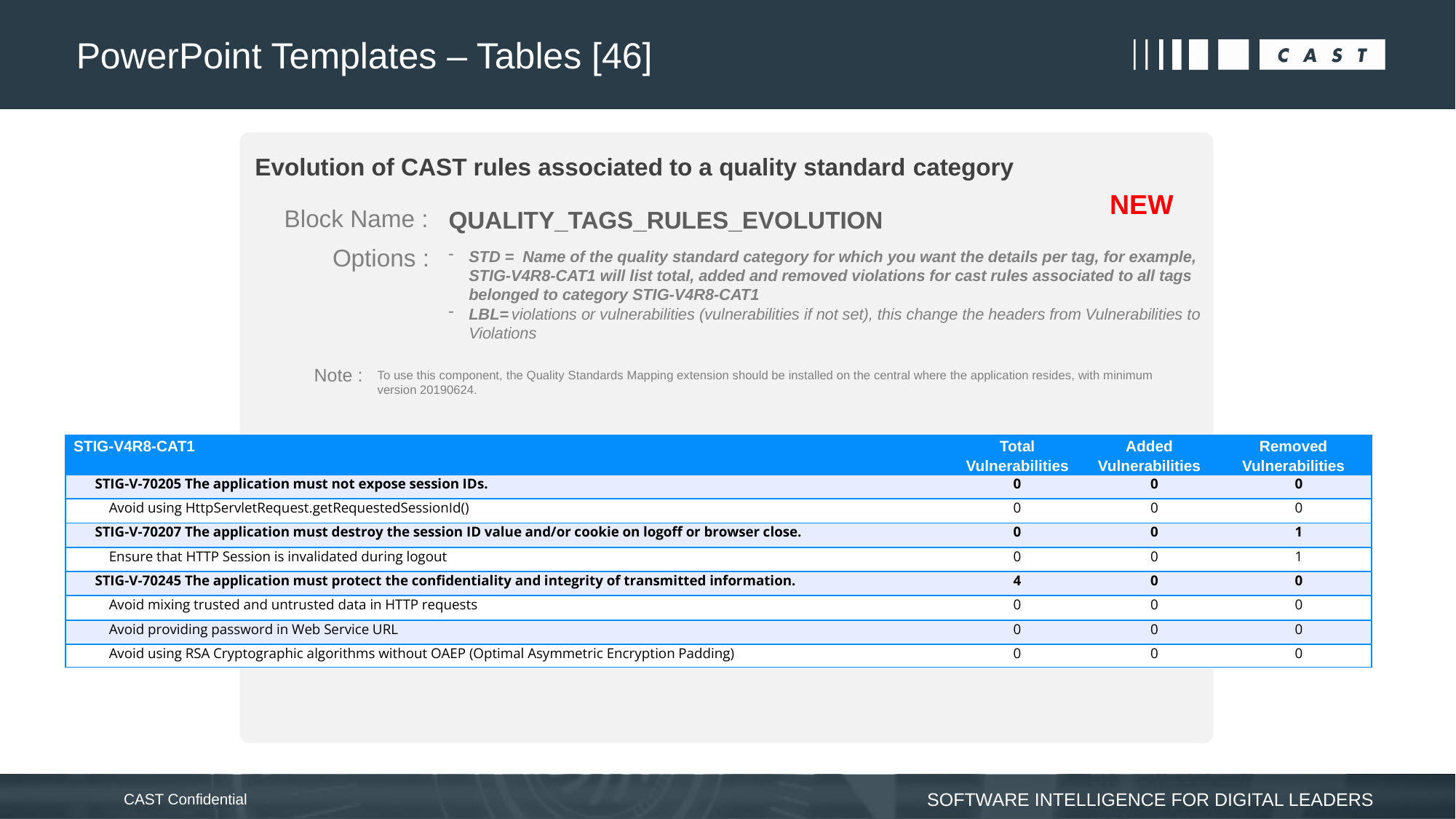

# PowerPoint Templates – Tables [46]

Evolution of CAST rules associated to a quality standard category
Block Name :
QUALITY_TAGS_RULES_EVOLUTION
Options :
STD =  Name of the quality standard category for which you want the details per tag, for example, STIG-V4R8-CAT1 will list total, added and removed violations for cast rules associated to all tags belonged to category STIG-V4R8-CAT1
LBL= violations or vulnerabilities (vulnerabilities if not set), this change the headers from Vulnerabilities to Violations
Note :
To use this component, the Quality Standards Mapping extension should be installed on the central where the application resides, with minimum version 20190624.
NEW
| STIG-V4R8-CAT1 | Total Vulnerabilities | Added Vulnerabilities | Removed Vulnerabilities |
| --- | --- | --- | --- |
| STIG-V-70205 The application must not expose session IDs. | 0 | 0 | 0 |
| Avoid using HttpServletRequest.getRequestedSessionId() | 0 | 0 | 0 |
| STIG-V-70207 The application must destroy the session ID value and/or cookie on logoff or browser close. | 0 | 0 | 1 |
| Ensure that HTTP Session is invalidated during logout | 0 | 0 | 1 |
| STIG-V-70245 The application must protect the confidentiality and integrity of transmitted information. | 4 | 0 | 0 |
| Avoid mixing trusted and untrusted data in HTTP requests | 0 | 0 | 0 |
| Avoid providing password in Web Service URL | 0 | 0 | 0 |
| Avoid using RSA Cryptographic algorithms without OAEP (Optimal Asymmetric Encryption Padding) | 0 | 0 | 0 |